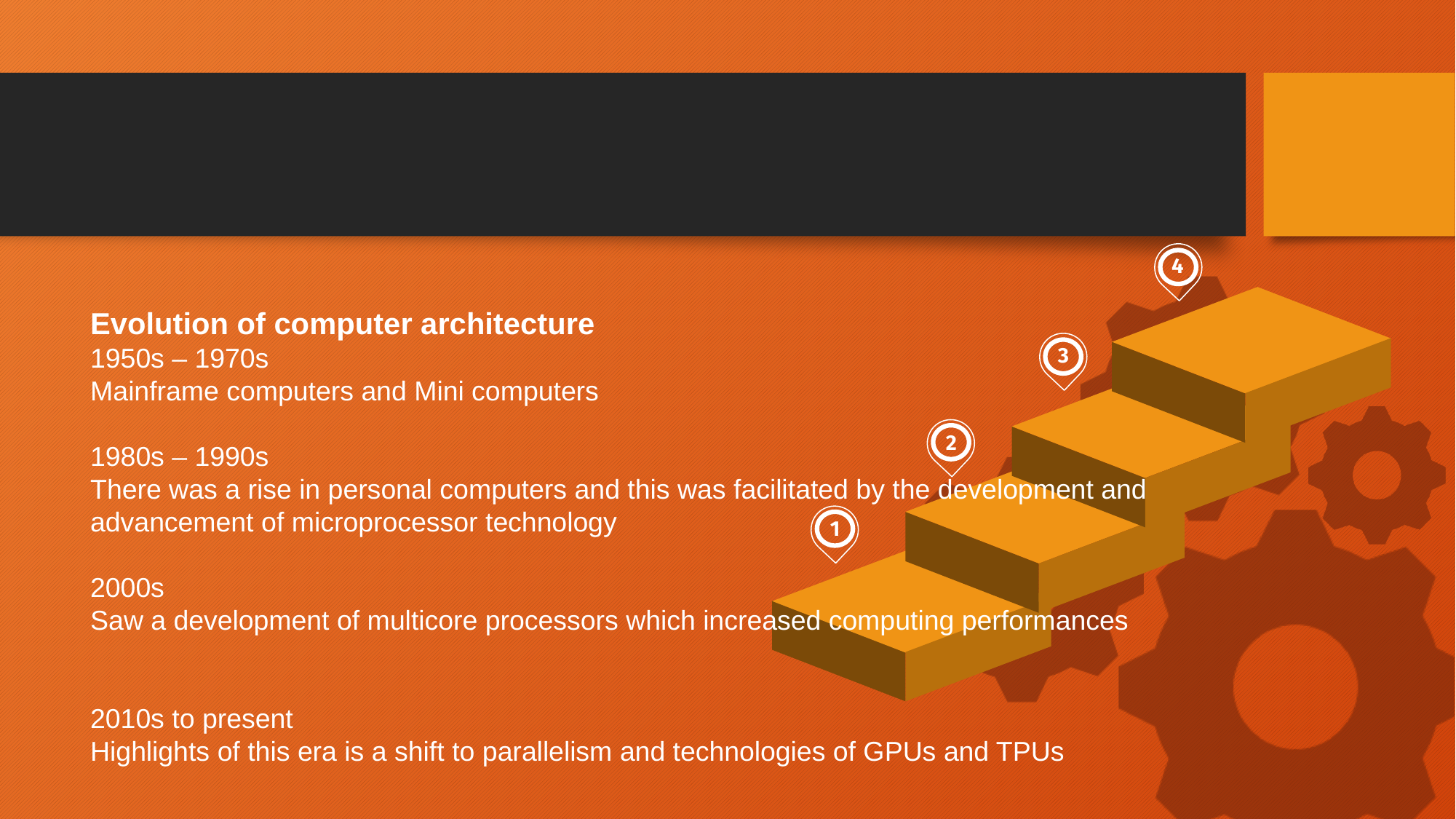

4

3

2

1

Evolution of computer architecture
1950s – 1970s
Mainframe computers and Mini computers

1980s – 1990s
There was a rise in personal computers and this was facilitated by the development and advancement of microprocessor technology

2000s
Saw a development of multicore processors which increased computing performances

2010s to present
Highlights of this era is a shift to parallelism and technologies of GPUs and TPUs